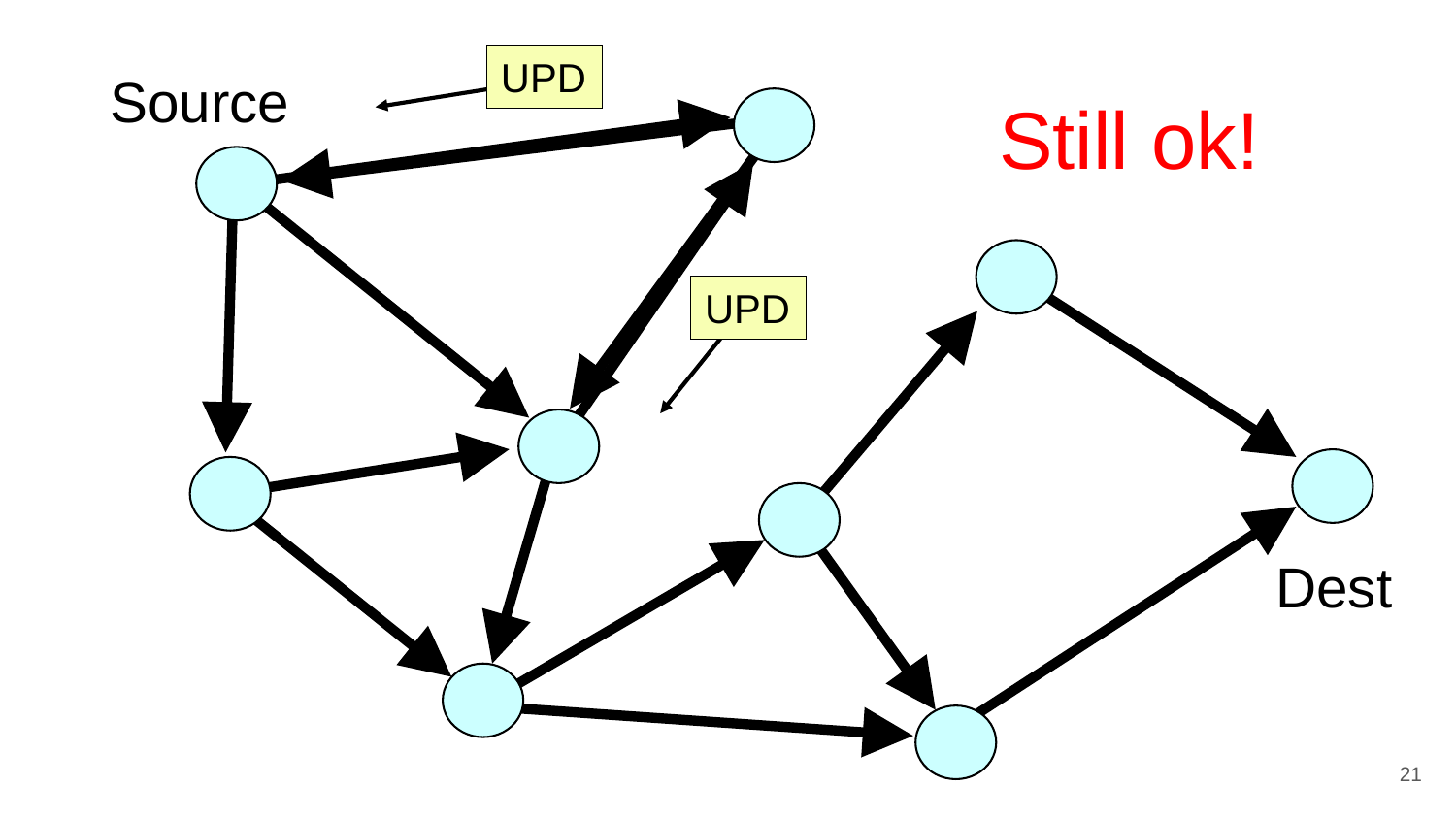

UPD
Source
Still ok!

UPD

Dest

21